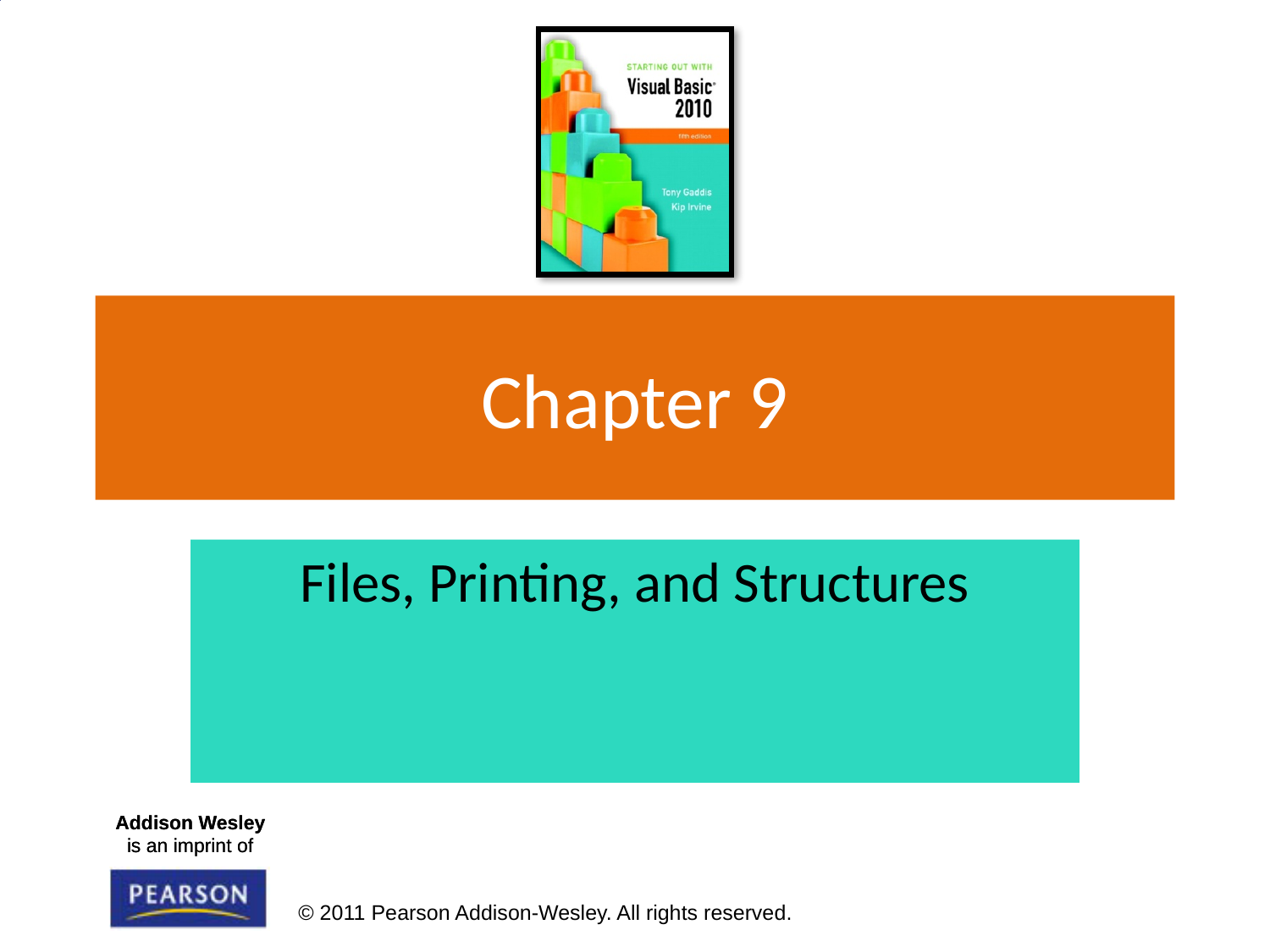

# Chapter 9
Files, Printing, and Structures